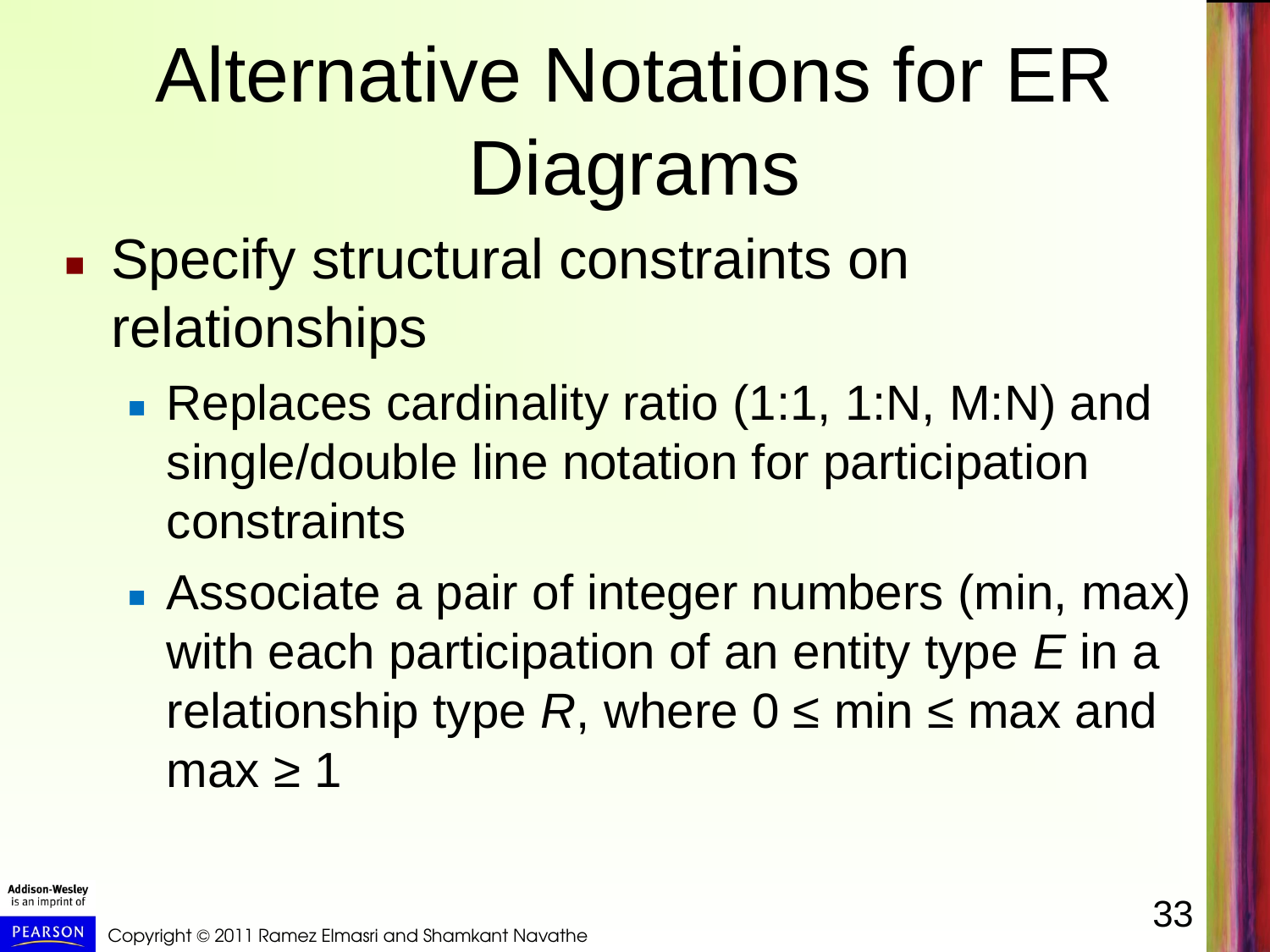

# Alternative Notations for ER Diagrams
Specify structural constraints on relationships
Replaces cardinality ratio (1:1, 1:N, M:N) and single/double line notation for participation constraints
Associate a pair of integer numbers (min, max) with each participation of an entity type E in a relationship type R, where 0 ≤ min ≤ max and max ≥ 1
33